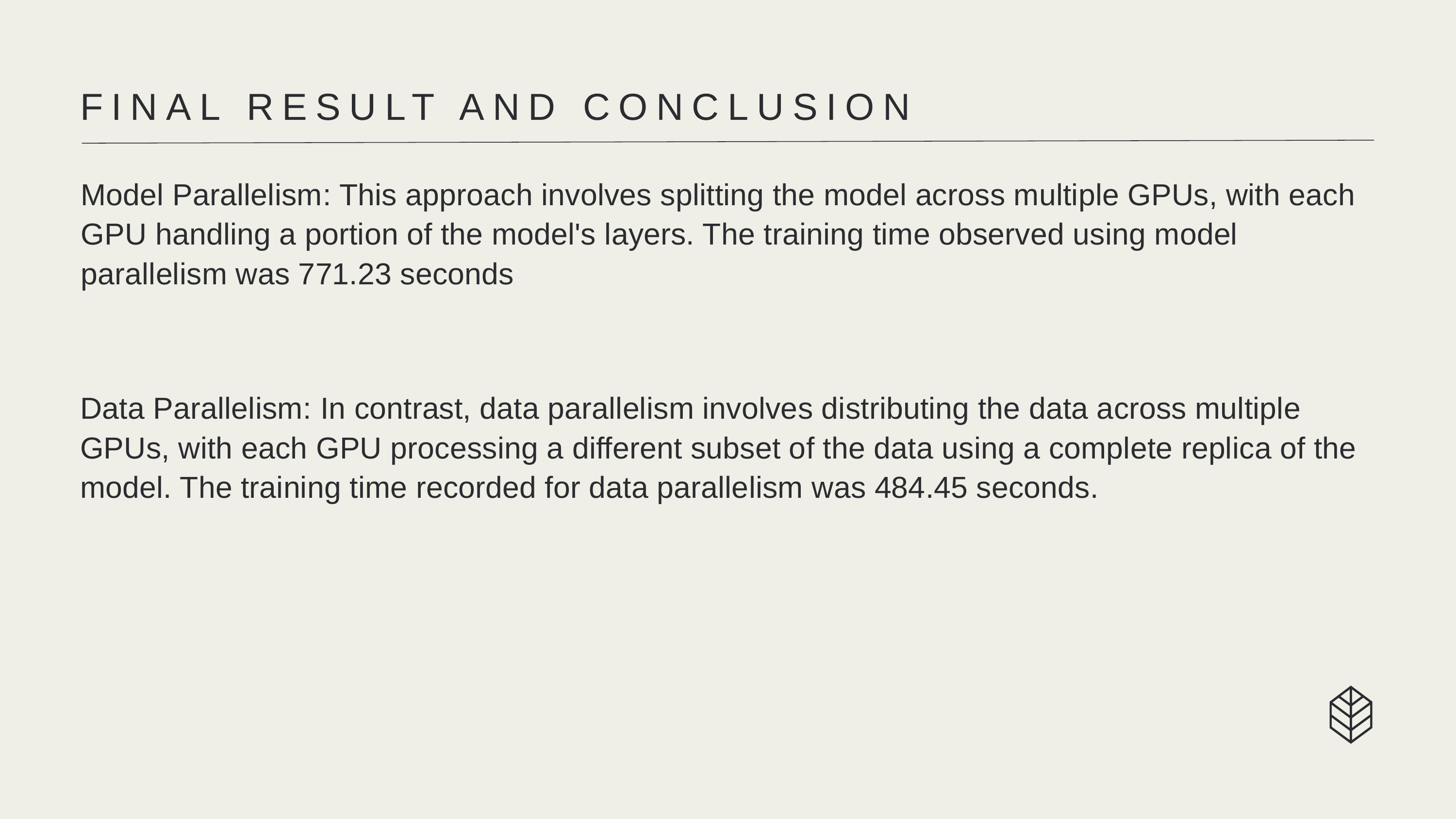

FINAL RESULT AND CONCLUSION

Model Parallelism: This approach involves splitting the model across multiple GPUs, with each GPU handling a portion of the model's layers. The training time observed using model parallelism was 771.23 seconds
Data Parallelism: In contrast, data parallelism involves distributing the data across multiple GPUs, with each GPU processing a different subset of the data using a complete replica of the model. The training time recorded for data parallelism was 484.45 seconds.